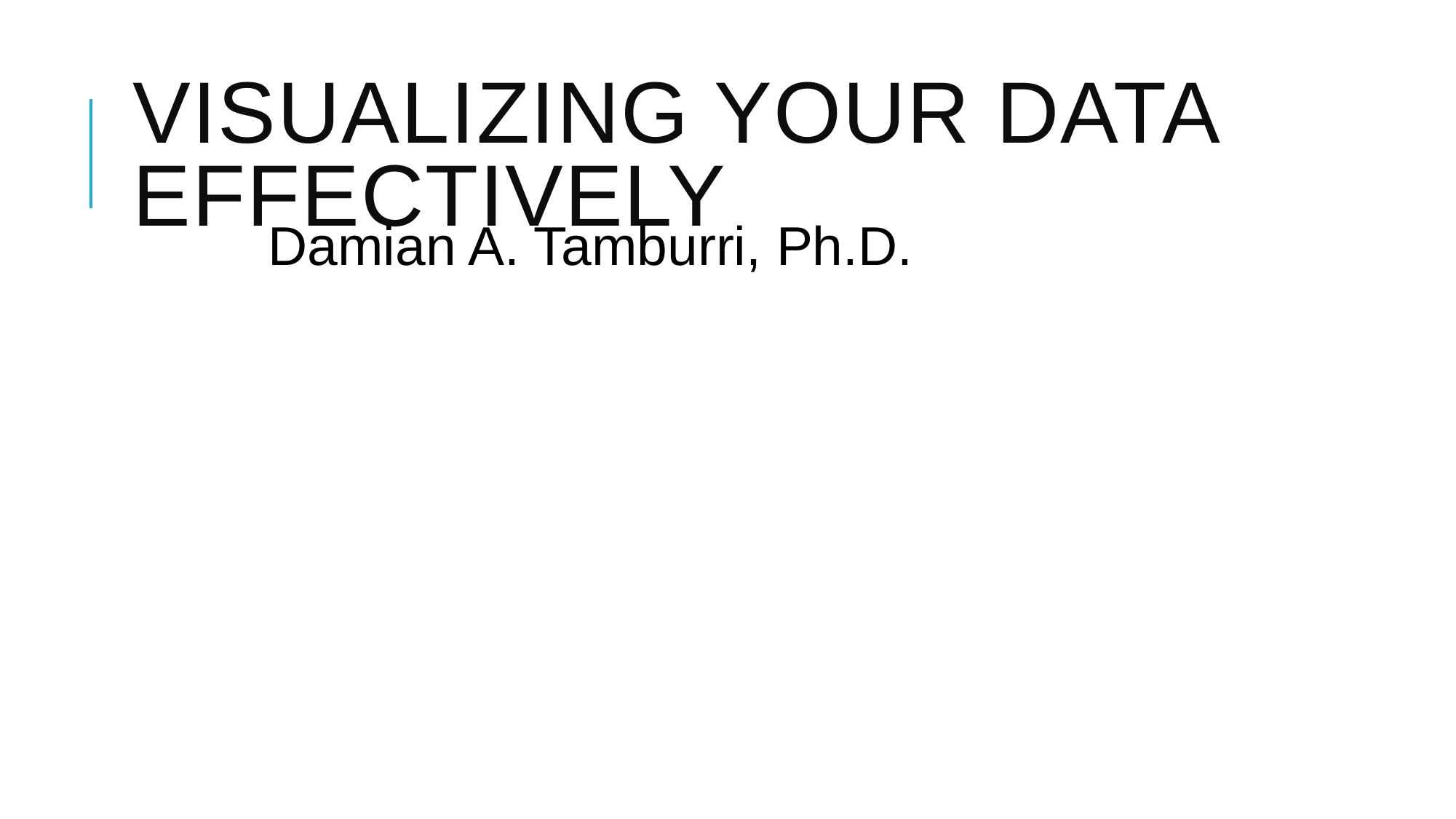

# Visualizing your data effectively
Damian A. Tamburri, Ph.D.